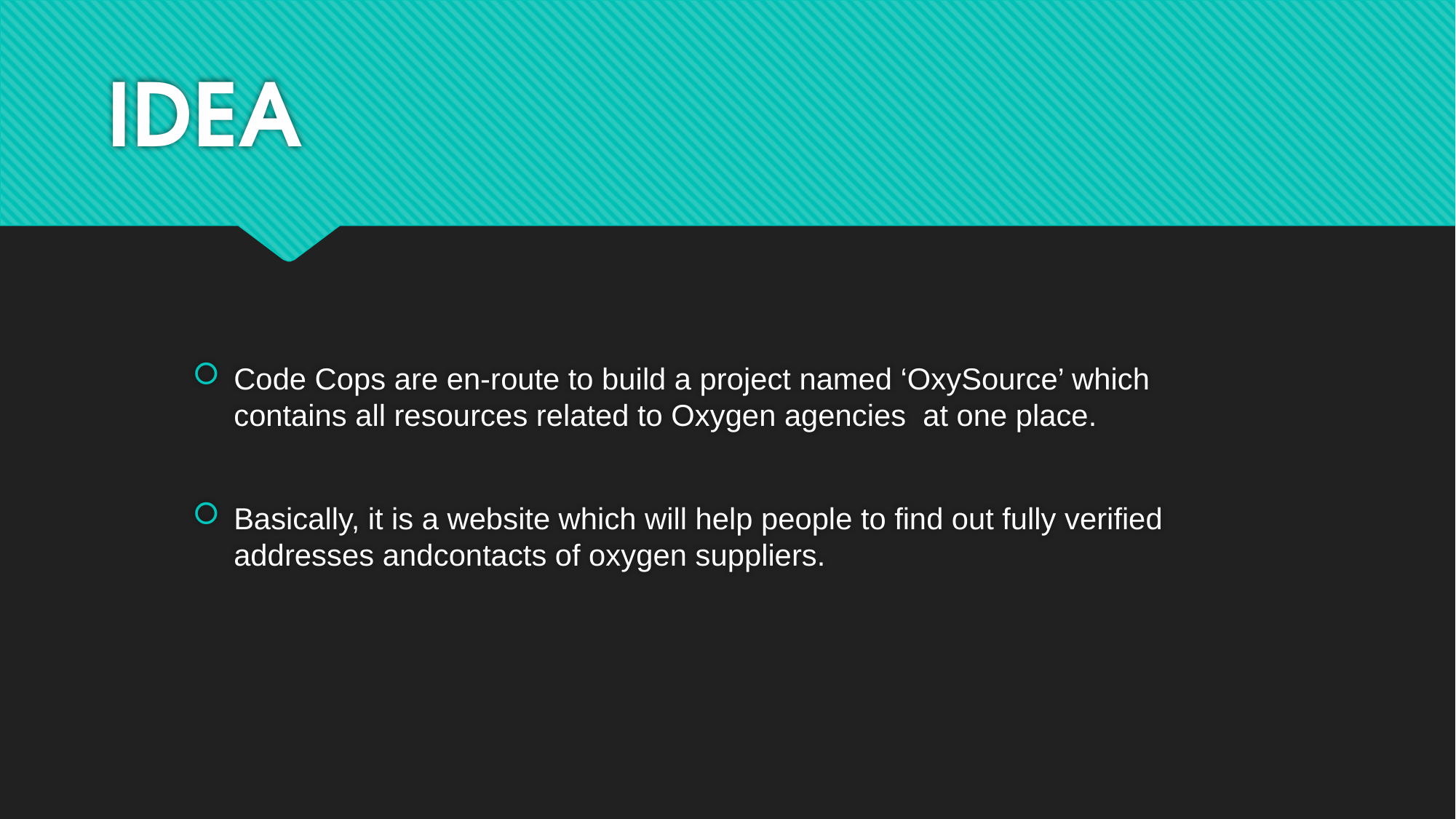

# IDEA
Code Cops are en-route to build a project named ‘OxySource’ which contains all resources related to Oxygen agencies  at one place.

Basically, it is a website which will help people to find out fully verified addresses andcontacts of oxygen suppliers.